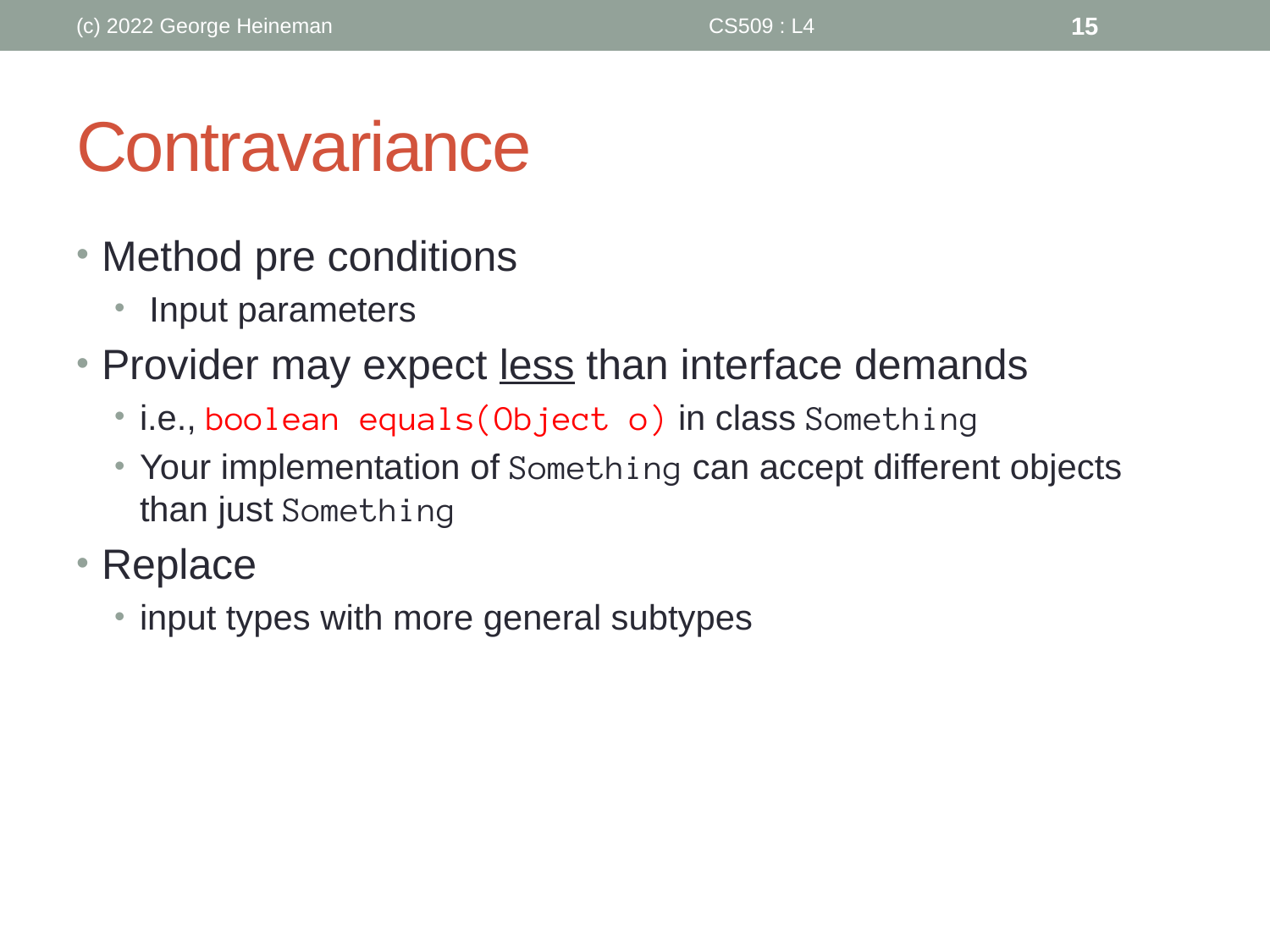

(c) 2022 George Heineman
CS509 : L4
15
# Contravariance
Method pre conditions
 Input parameters
Provider may expect less than interface demands
i.e., boolean equals(Object o) in class Something
Your implementation of Something can accept different objects than just Something
Replace
input types with more general subtypes